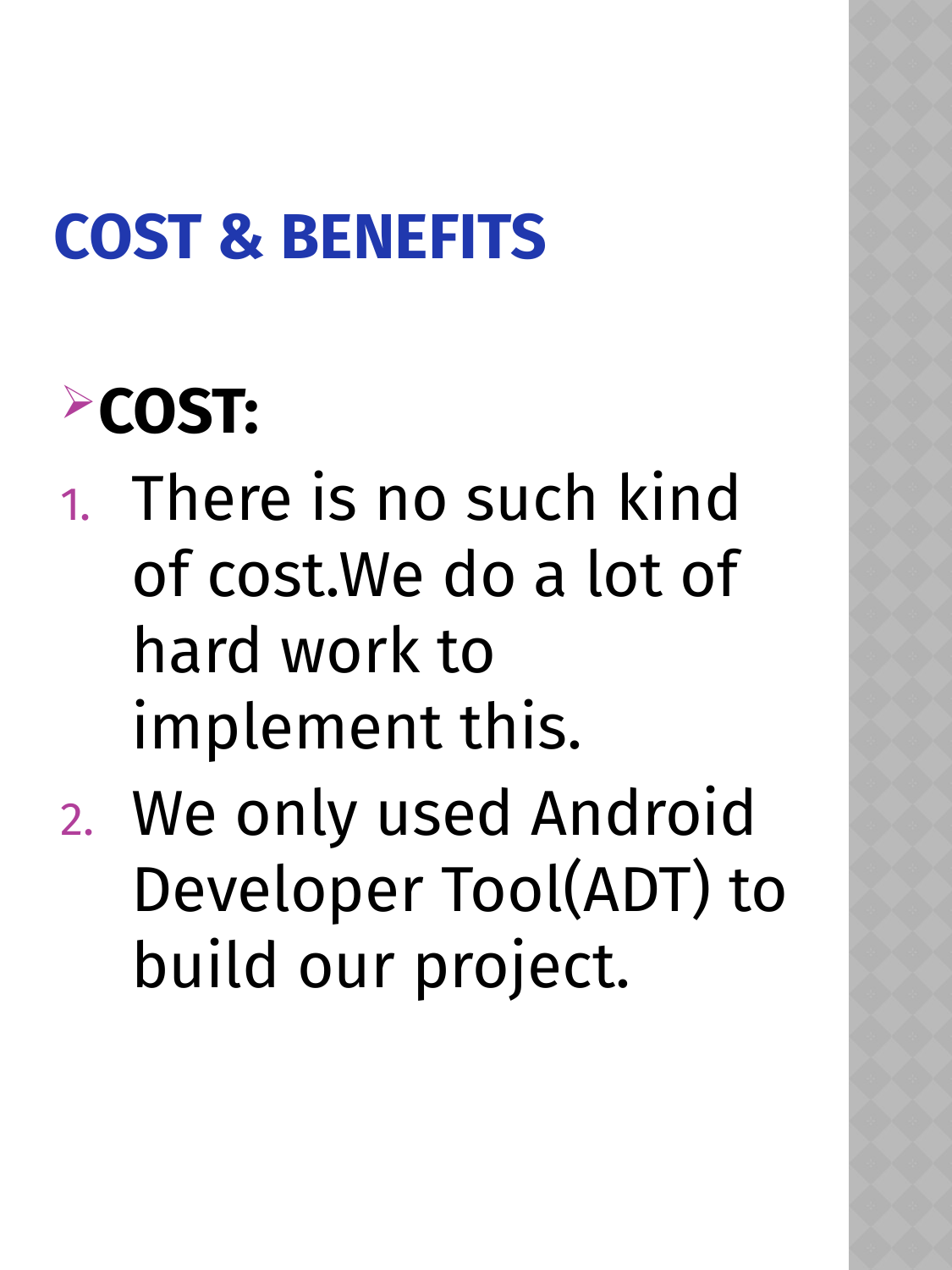

# COST & BENEFITS

COST:
There is no such kind of cost.We do a lot of hard work to implement this.
We only used Android Developer Tool(ADT) to build our project.